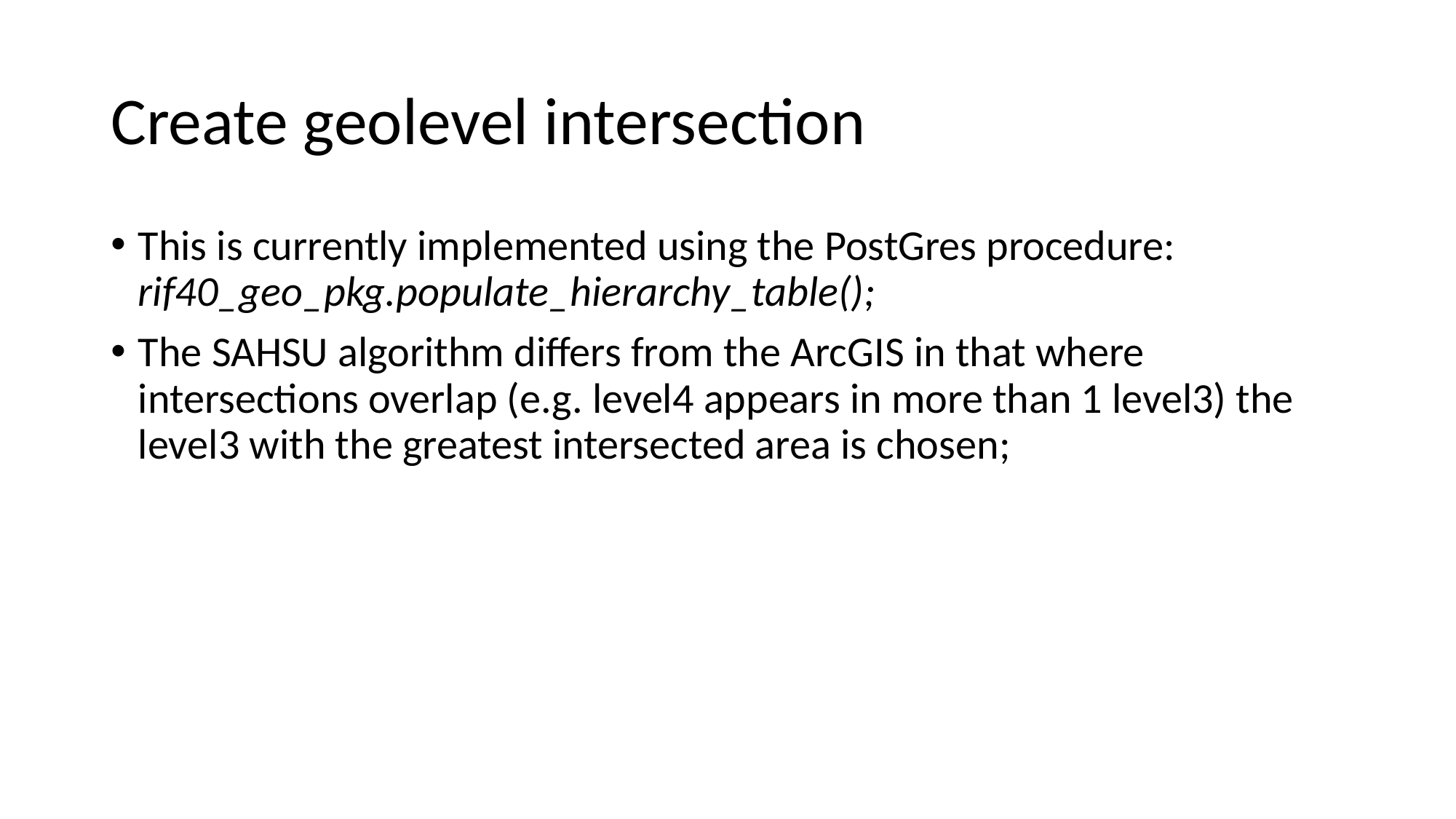

# Create geolevel intersection
This is currently implemented using the PostGres procedure:  rif40_geo_pkg.populate_hierarchy_table();
The SAHSU algorithm differs from the ArcGIS in that where intersections overlap (e.g. level4 appears in more than 1 level3) the level3 with the greatest intersected area is chosen;